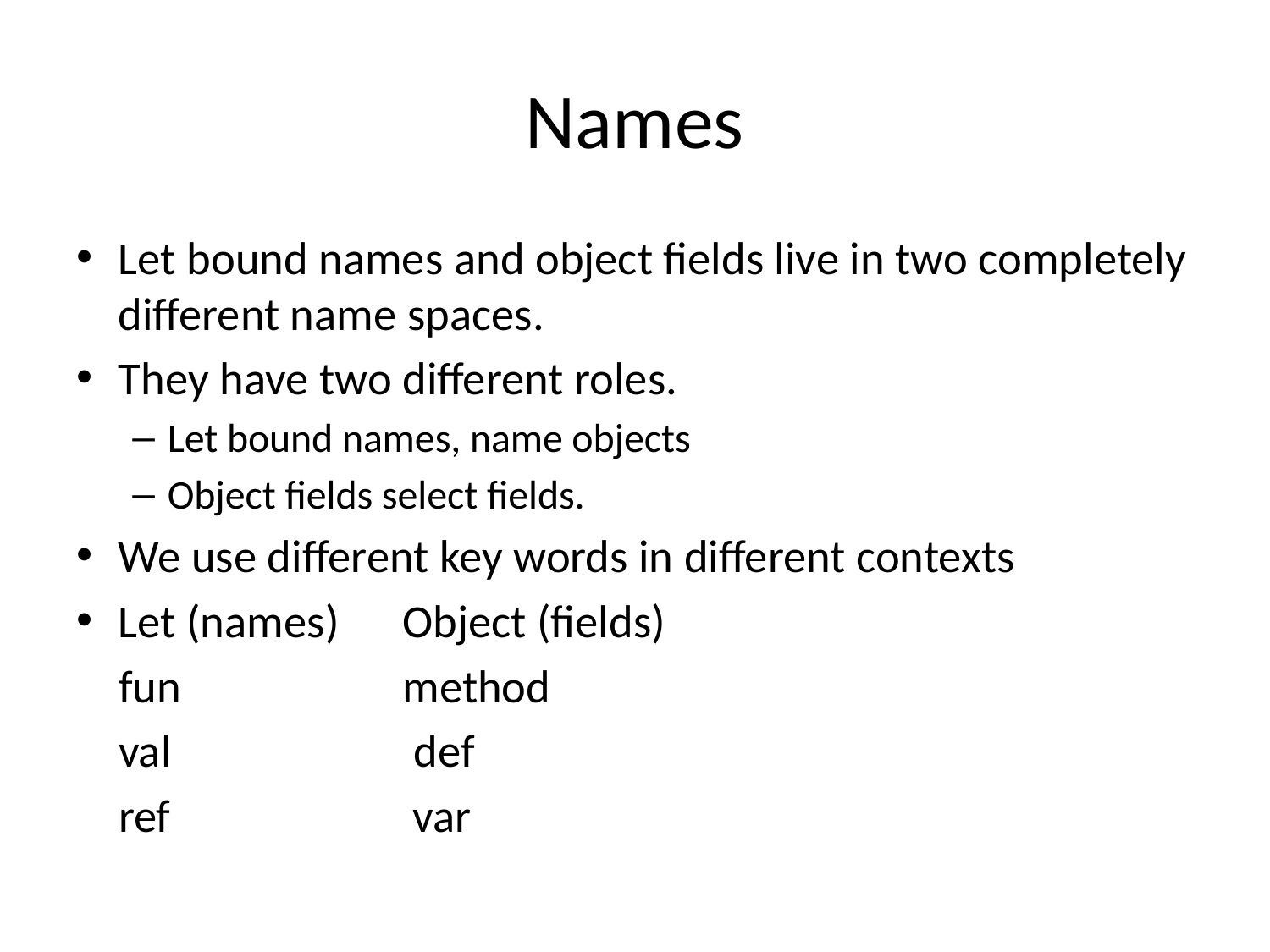

# Names
Let bound names and object fields live in two completely different name spaces.
They have two different roles.
Let bound names, name objects
Object fields select fields.
We use different key words in different contexts
Let (names)      Object (fields)
    fun                     method
    val                       def
    ref                       var